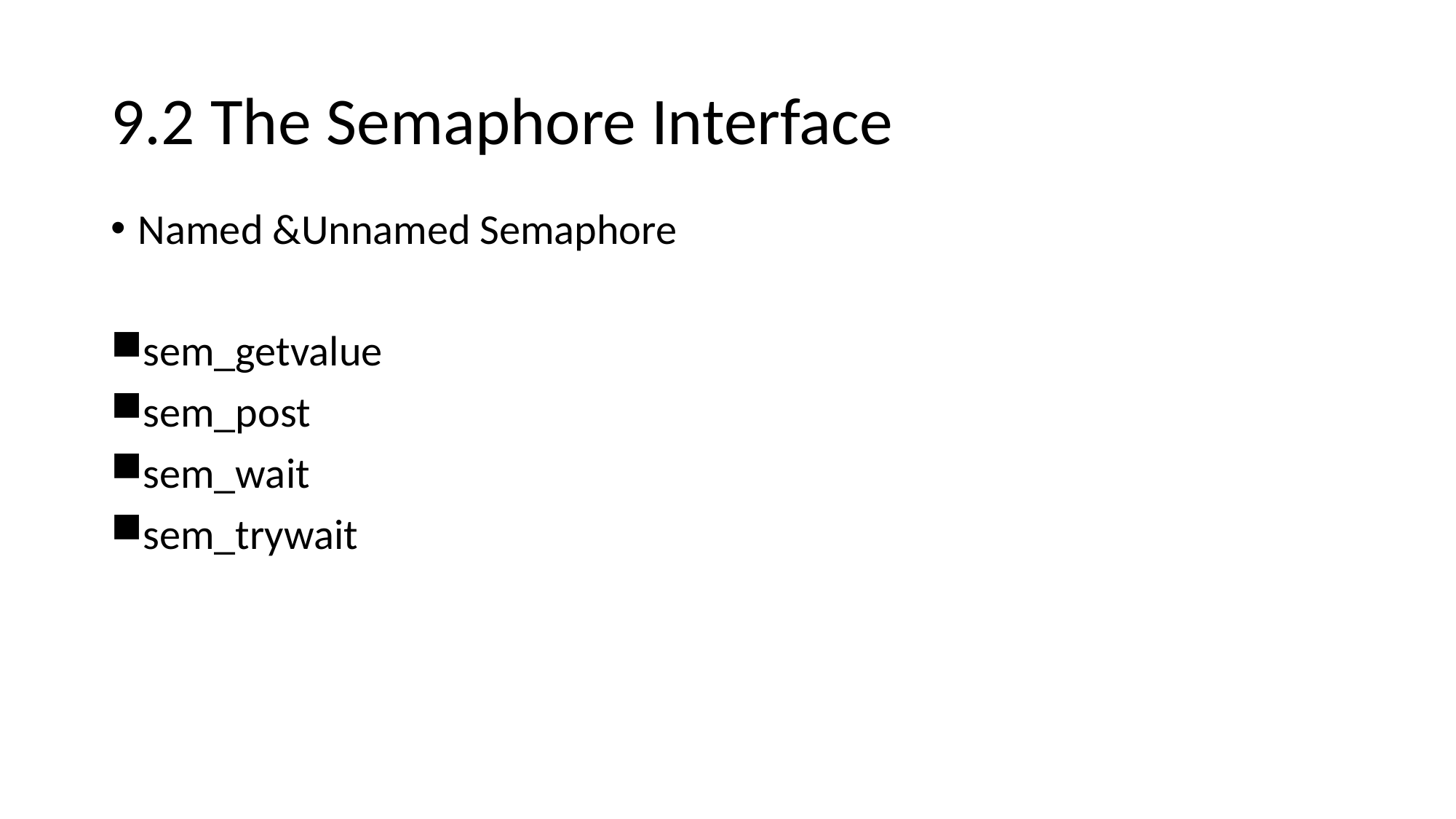

# 9.2 The Semaphore Interface
Named &Unnamed Semaphore

sem_getvalue
sem_post
sem_wait
sem_trywait